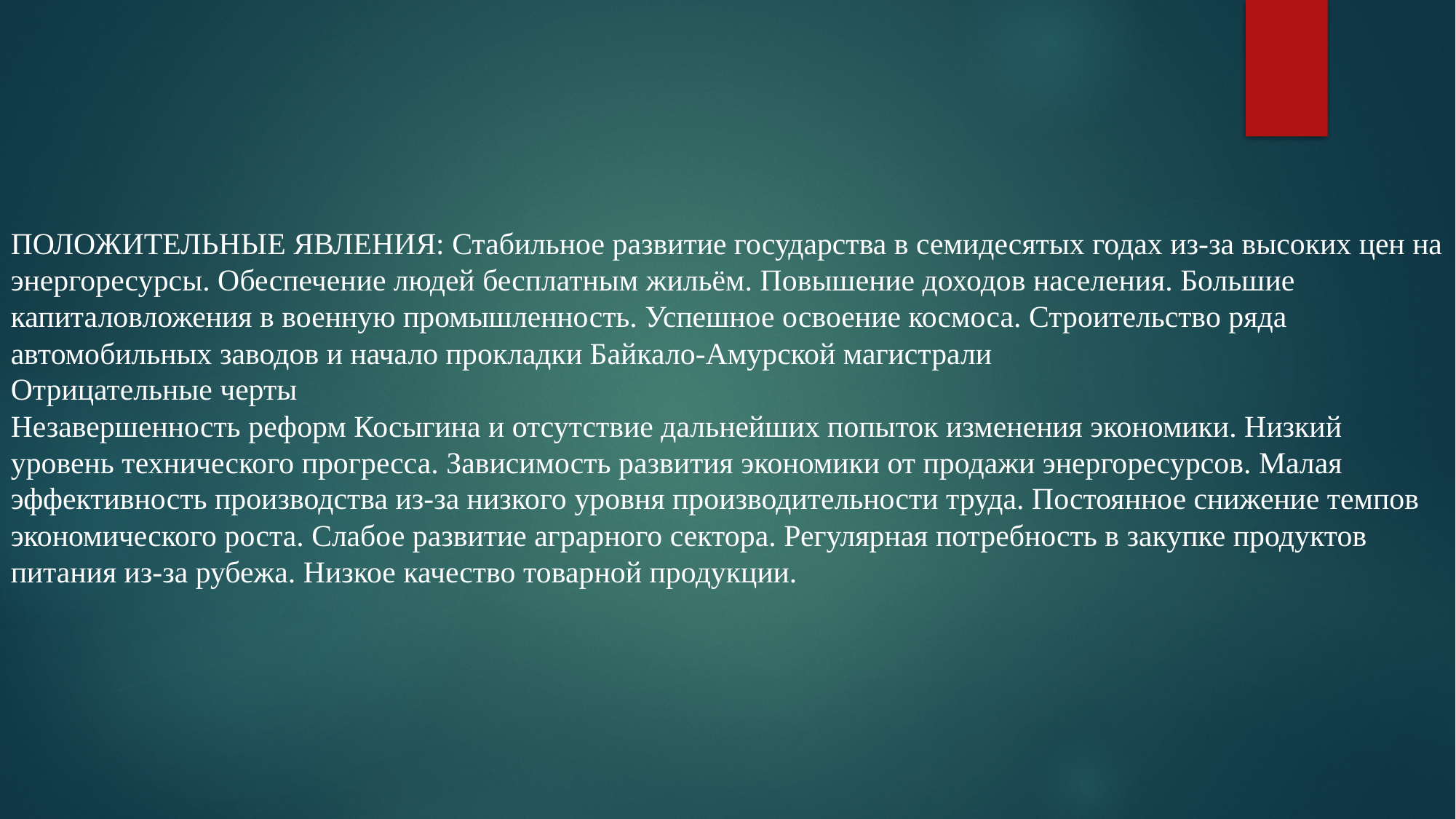

ПОЛОЖИТЕЛЬНЫЕ ЯВЛЕНИЯ: Стабильное развитие государства в семидесятых годах из-за высоких цен на энергоресурсы. Обеспечение людей бесплатным жильём. Повышение доходов населения. Большие капиталовложения в военную промышленность. Успешное освоение космоса. Строительство ряда автомобильных заводов и начало прокладки Байкало-Амурской магистрали
Отрицательные черты
Незавершенность реформ Косыгина и отсутствие дальнейших попыток изменения экономики. Низкий уровень технического прогресса. Зависимость развития экономики от продажи энергоресурсов. Малая эффективность производства из-за низкого уровня производительности труда. Постоянное снижение темпов экономического роста. Слабое развитие аграрного сектора. Регулярная потребность в закупке продуктов питания из-за рубежа. Низкое качество товарной продукции.